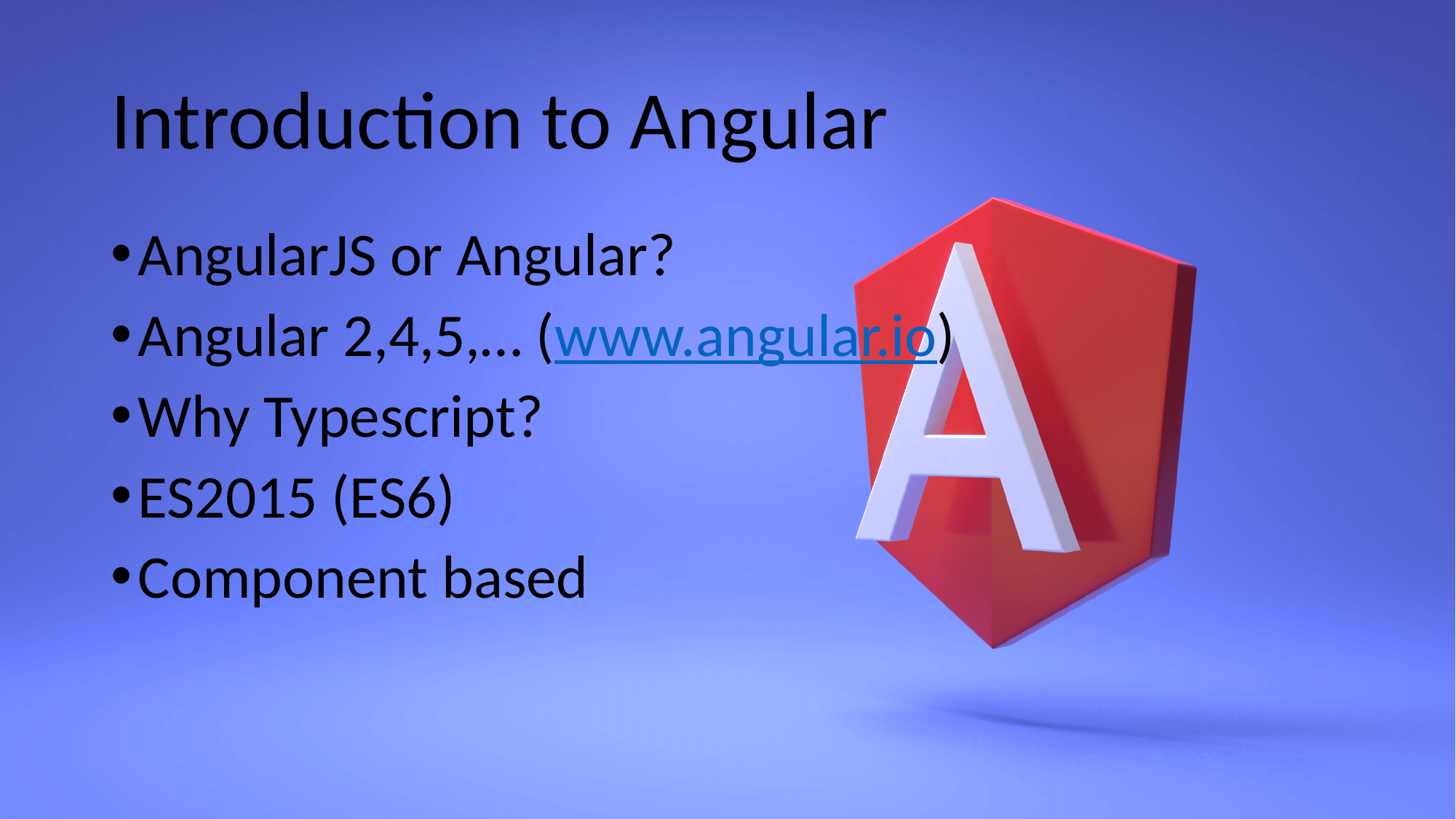

# Introduction to Angular
AngularJS or Angular?
Angular 2,4,5,… (www.angular.io)
Why Typescript?
ES2015 (ES6)
Component based